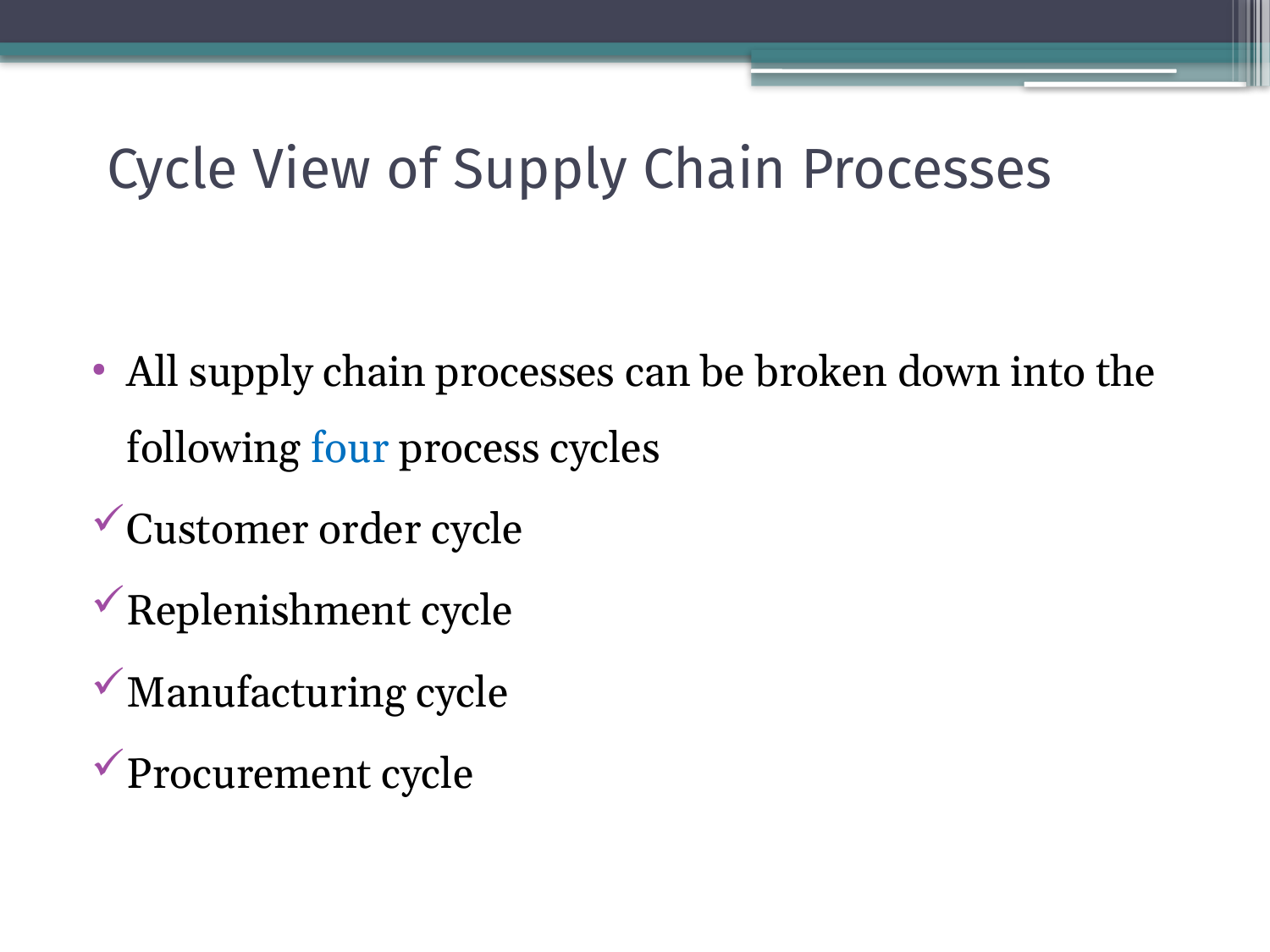

# Cycle View of Supply Chain Processes
All supply chain processes can be broken down into the following four process cycles
Customer order cycle
Replenishment cycle
Manufacturing cycle
Procurement cycle